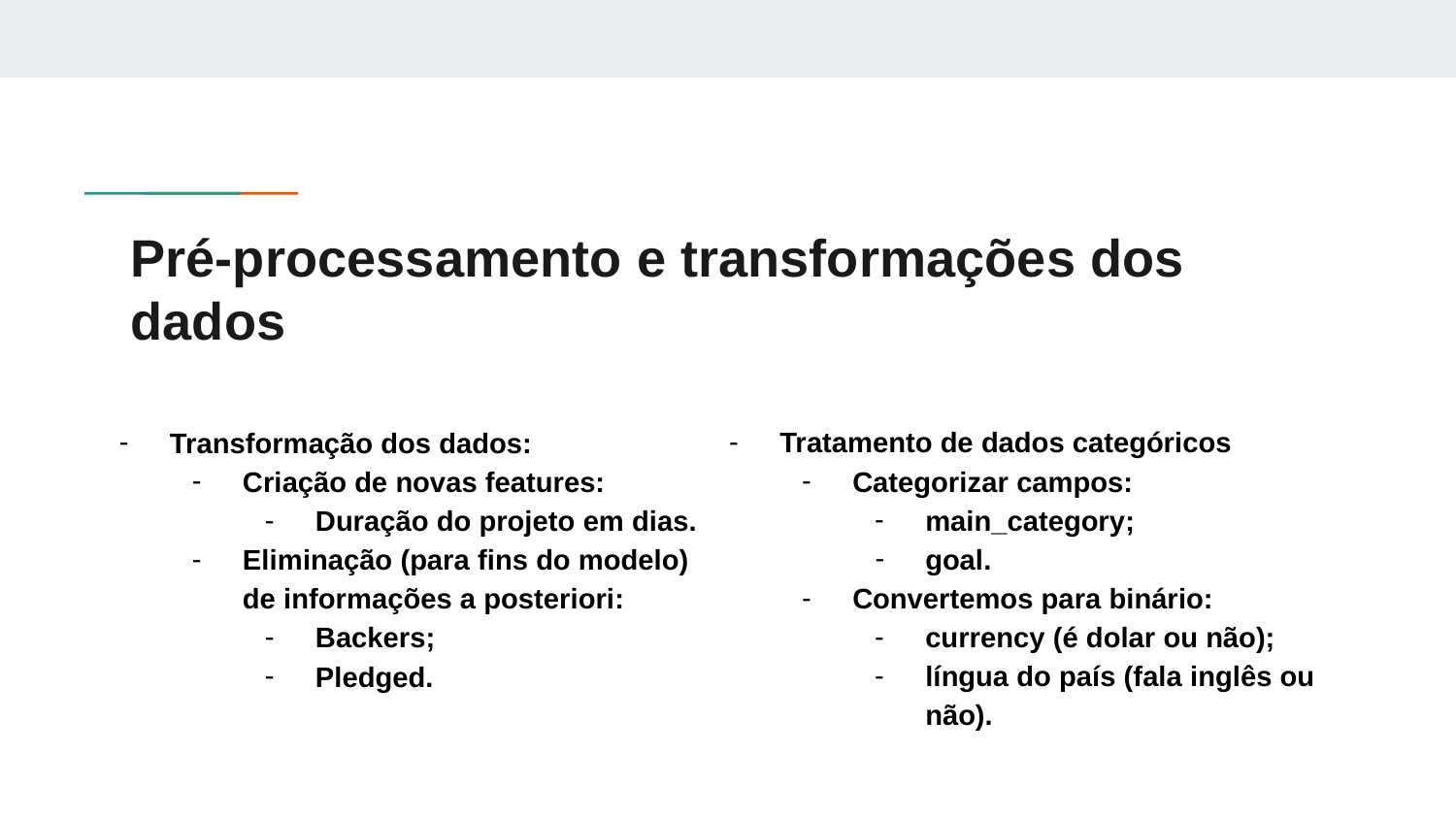

# Pré-processamento e transformações dos dados

Tratamento de dados categóricos
Categorizar campos:
main_category;
goal.
Convertemos para binário:
currency (é dolar ou não);
língua do país (fala inglês ou não).

Transformação dos dados:
Criação de novas features:
Duração do projeto em dias.
Eliminação (para fins do modelo) de informações a posteriori:
Backers;
Pledged.